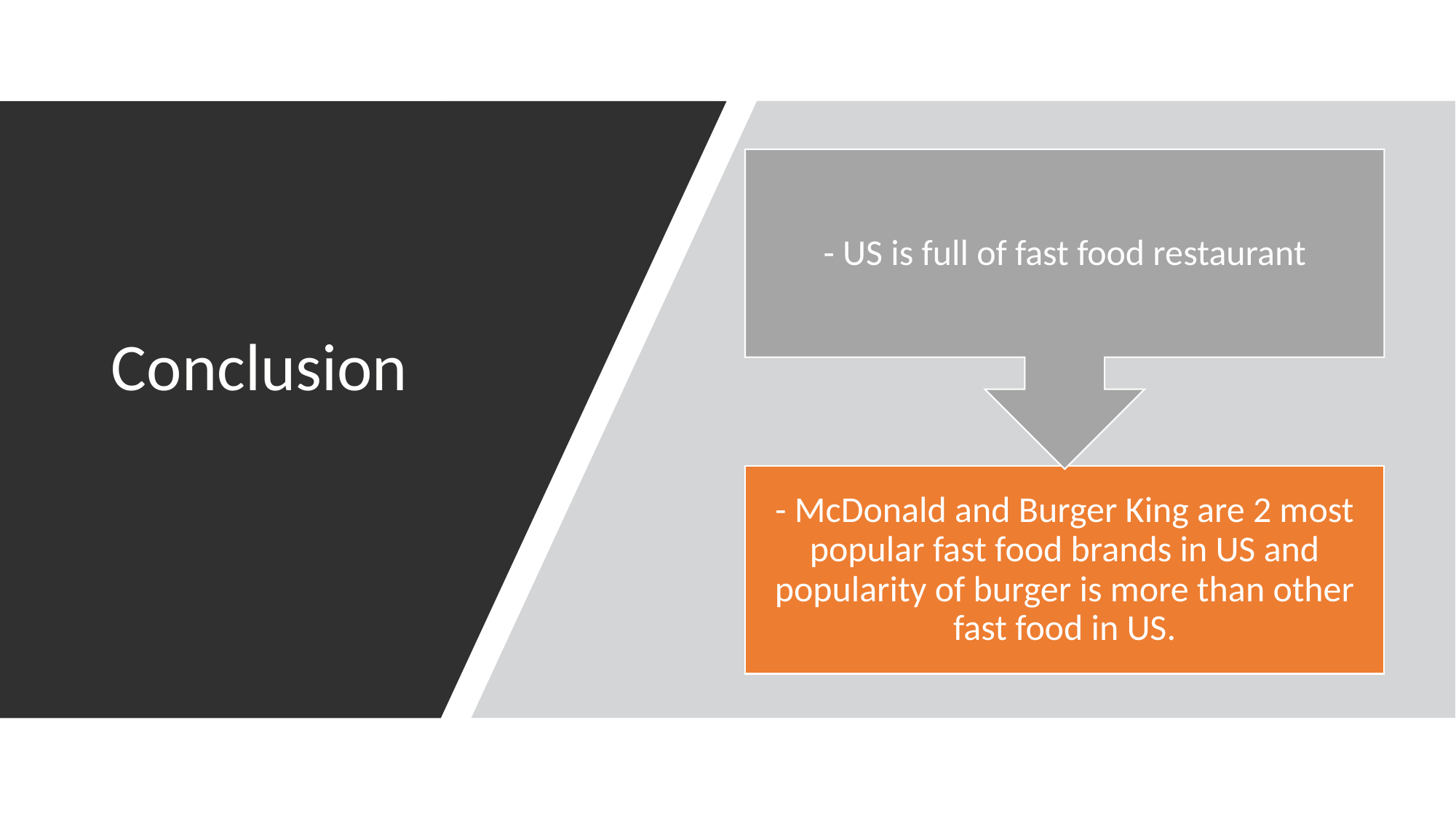

- McDonald and Burger King are 2 most popular fast food brands in US and popularity of burger is more than other fast food in US.
- US is full of fast food restaurant
# Conclusion